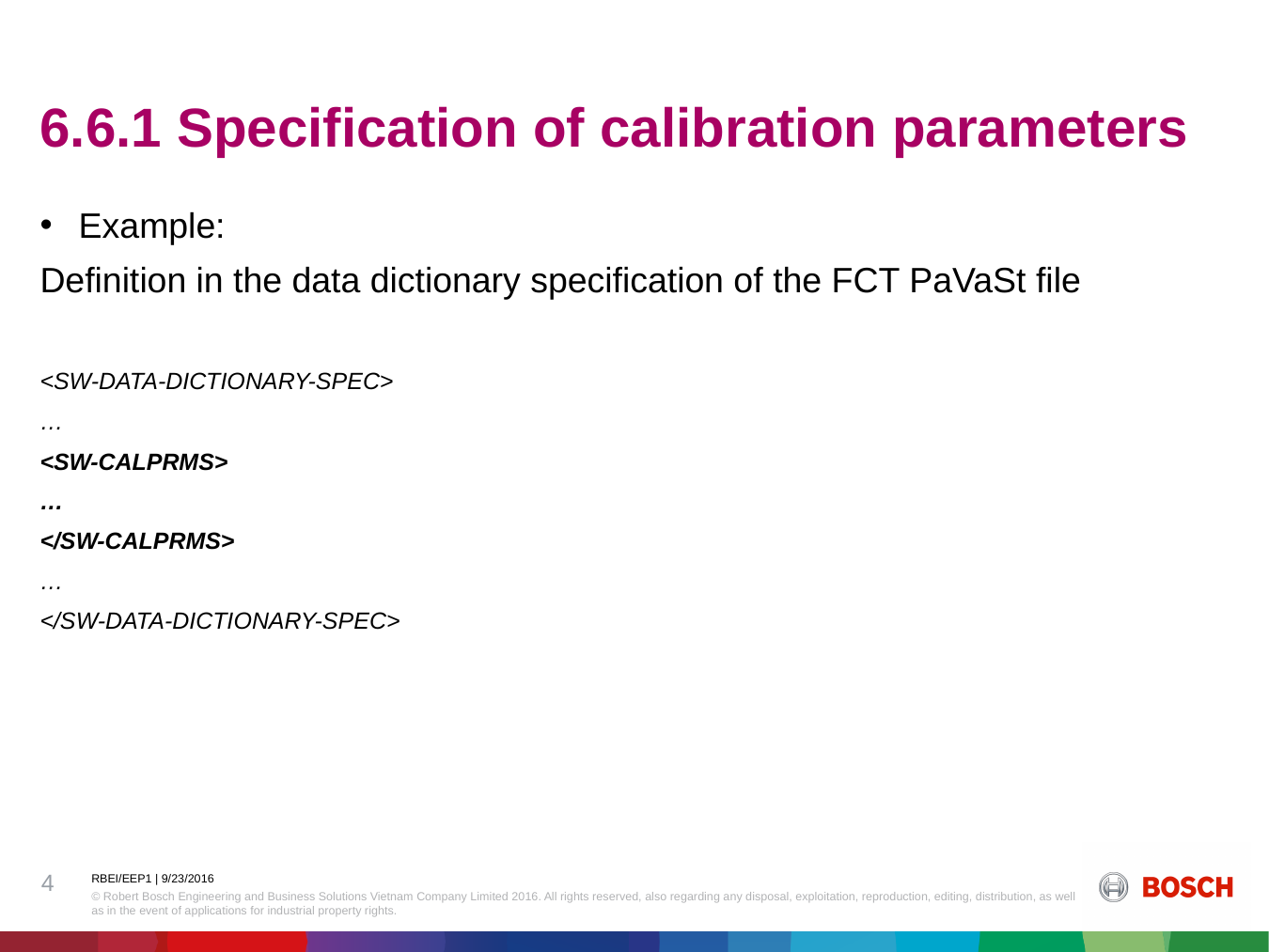

# 6.6.1 Specification of calibration parameters
Example:
Definition in the data dictionary specification of the FCT PaVaSt file

<SW-DATA-DICTIONARY-SPEC>
…
<SW-CALPRMS>
…
</SW-CALPRMS>
…
</SW-DATA-DICTIONARY-SPEC>
4
RBEI/EEP1 | 9/23/2016
© Robert Bosch Engineering and Business Solutions Vietnam Company Limited 2016. All rights reserved, also regarding any disposal, exploitation, reproduction, editing, distribution, as well as in the event of applications for industrial property rights.